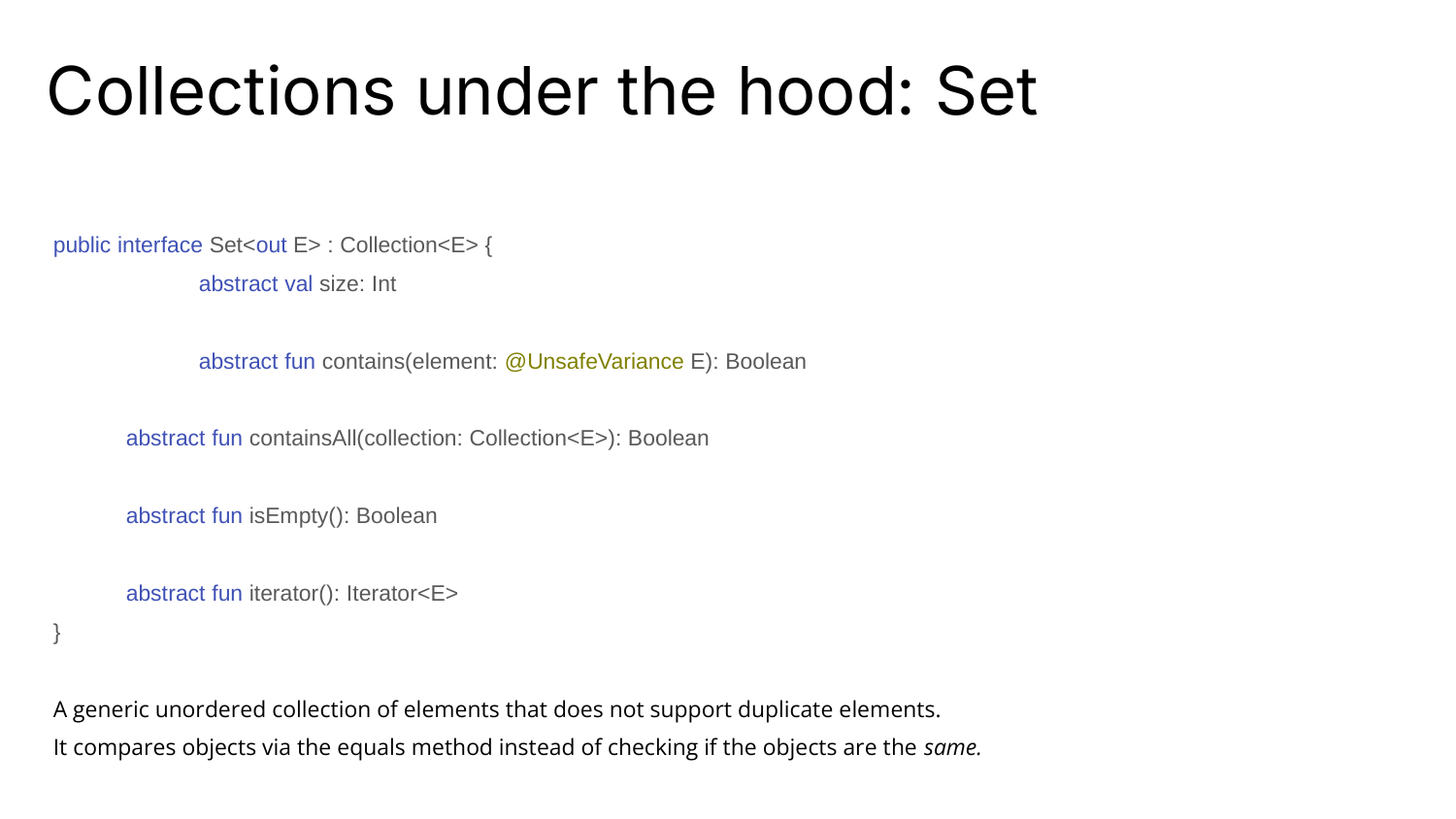

# Сollections under the hood: Set
public interface Set<out E> : Collection<E> {
	abstract val size: Int

	abstract fun contains(element: @UnsafeVariance E): Boolean

abstract fun containsAll(collection: Collection<E>): Boolean

abstract fun isEmpty(): Boolean

abstract fun iterator(): Iterator<E>
}

A generic unordered collection of elements that does not support duplicate elements.
It compares objects via the equals method instead of checking if the objects are the same.